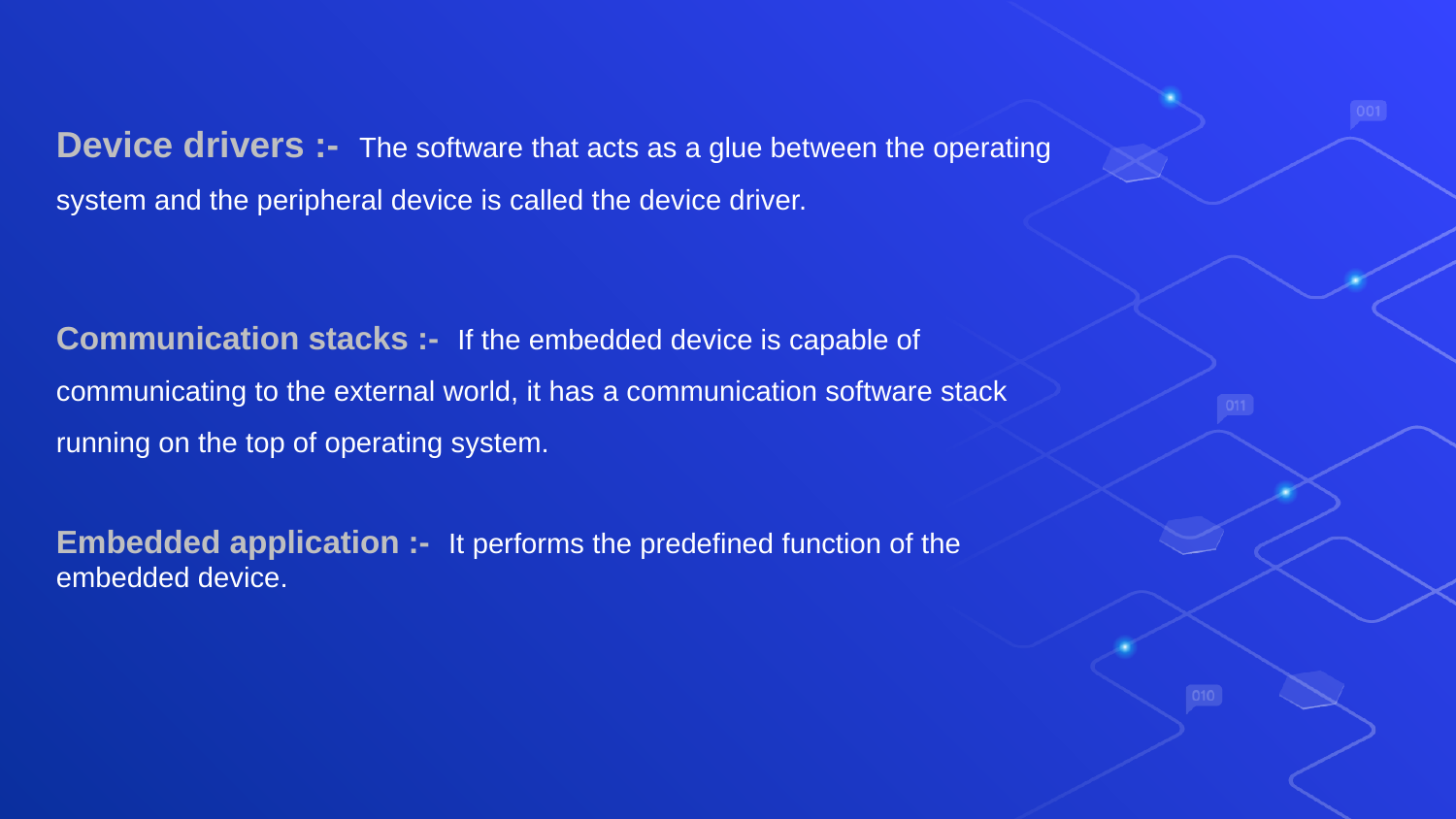

Device drivers :-  The software that acts as a glue between the operating system and the peripheral device is called the device driver.

Communication stacks :-  If the embedded device is capable of communicating to the external world, it has a communication software stack running on the top of operating system.

Embedded application :-  It performs the predefined function of the embedded device.